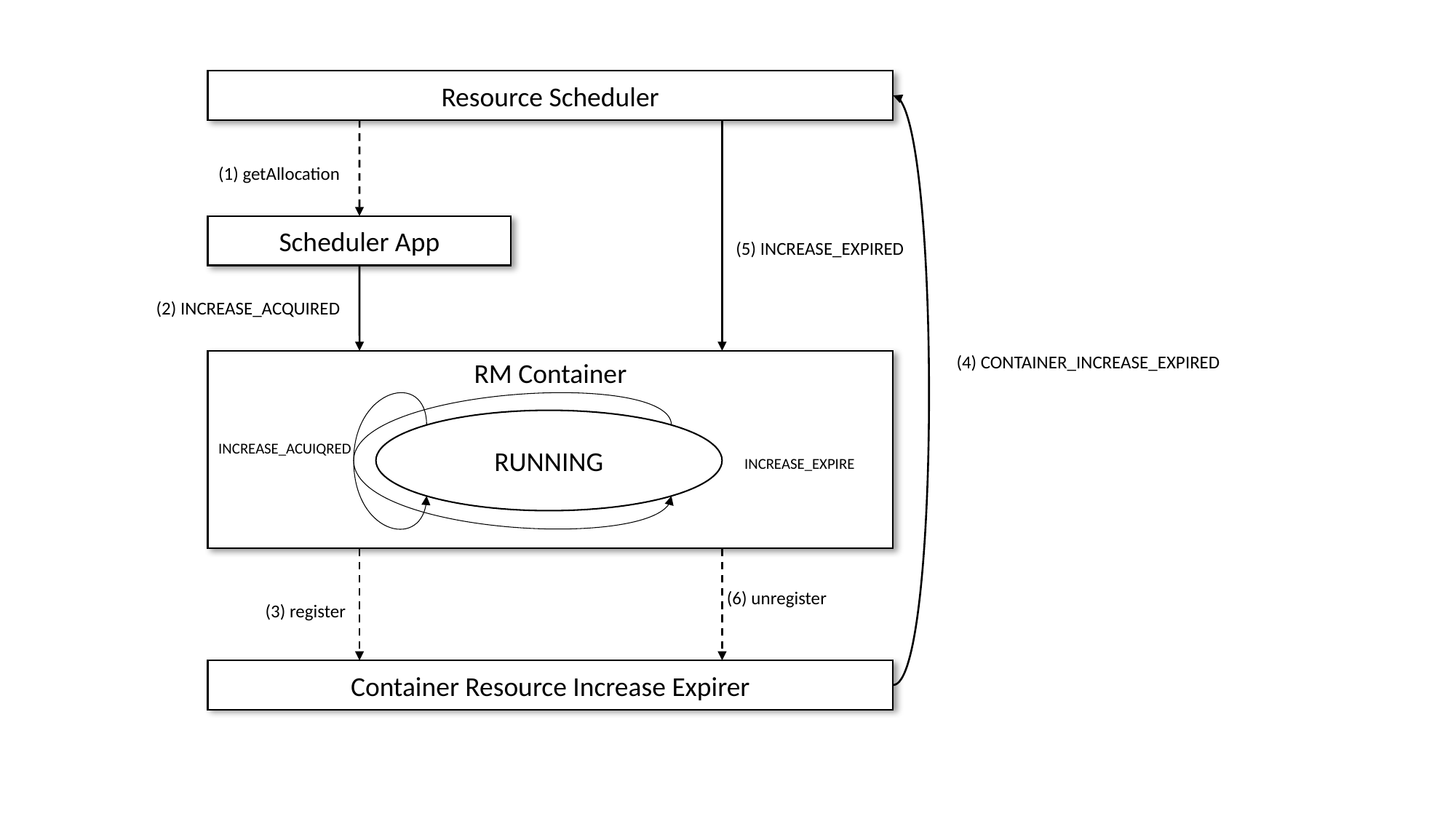

Resource Scheduler
(1) getAllocation
Scheduler App
(5) INCREASE_EXPIRED
(2) INCREASE_ACQUIRED
(4) CONTAINER_INCREASE_EXPIRED
RM Container
RUNNING
INCREASE_ACUIQRED
INCREASE_EXPIRE
(6) unregister
(3) register
Container Resource Increase Expirer